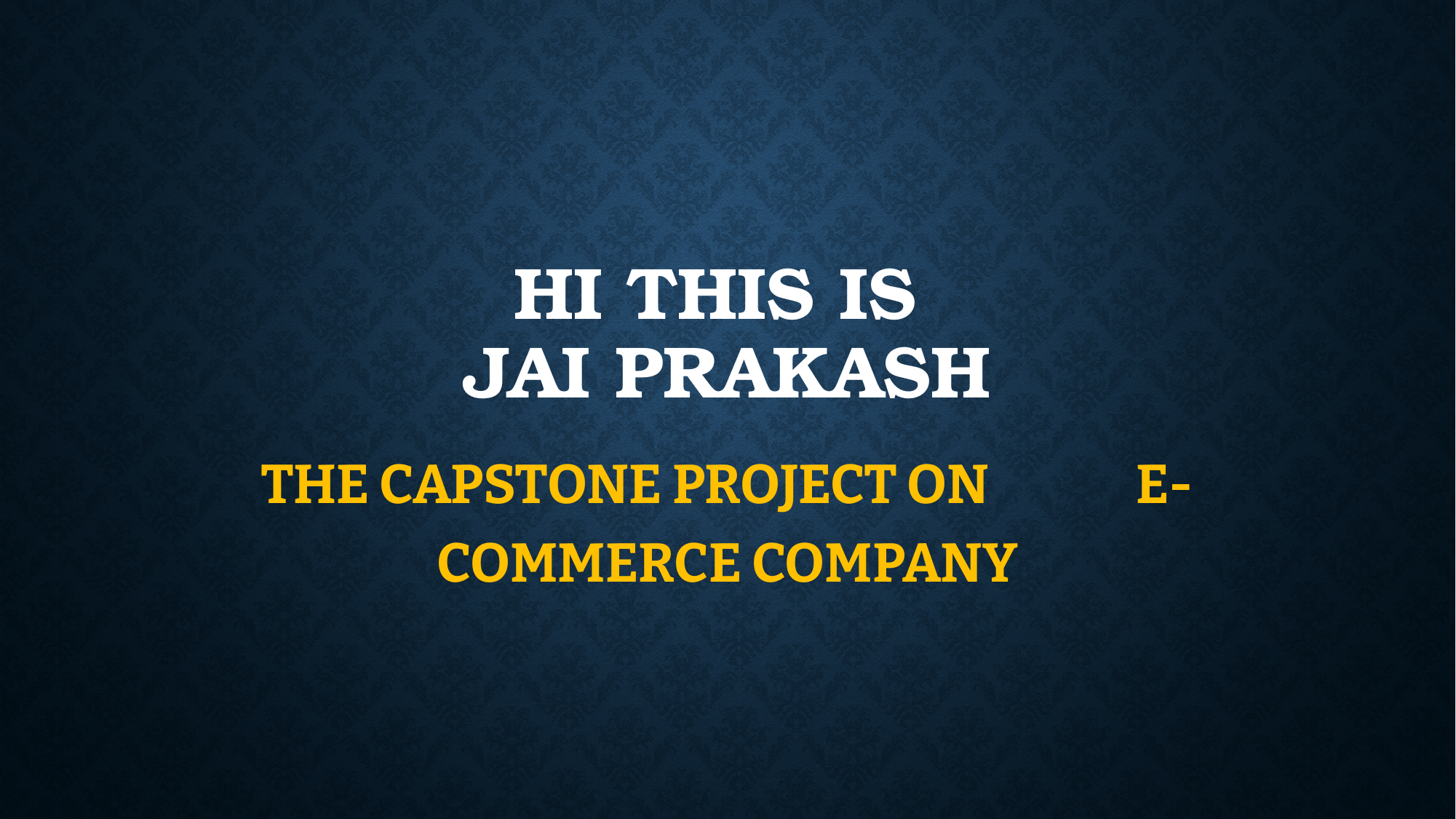

# HI THIS IS JAI PRAKASH
THE CAPSTONE PROJECT ON               E-COMMERCE COMPANY